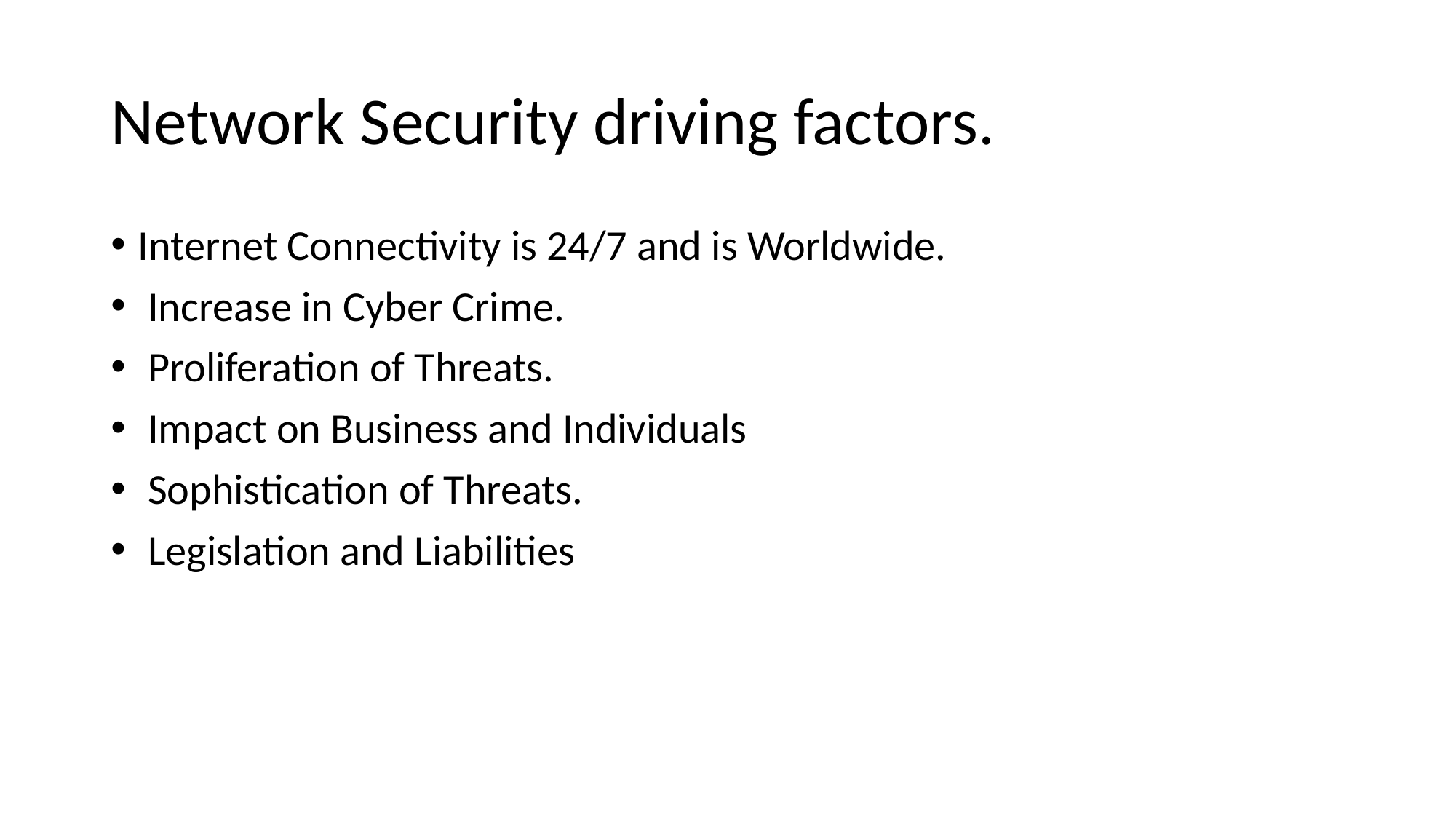

# Network Security driving factors.
Internet Connectivity is 24/7 and is Worldwide.
 Increase in Cyber Crime.
 Proliferation of Threats.
 Impact on Business and Individuals
 Sophistication of Threats.
 Legislation and Liabilities